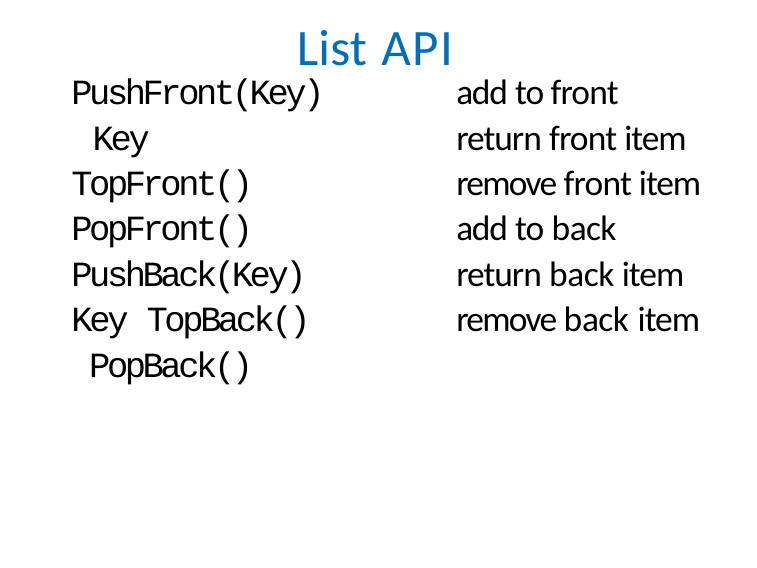

# List API
PushFront(Key)  Key TopFront()  PopFront()  PushBack(Key)  Key TopBack()  PopBack()
add to front  return front item  remove front item  add to back  return back item  remove back item